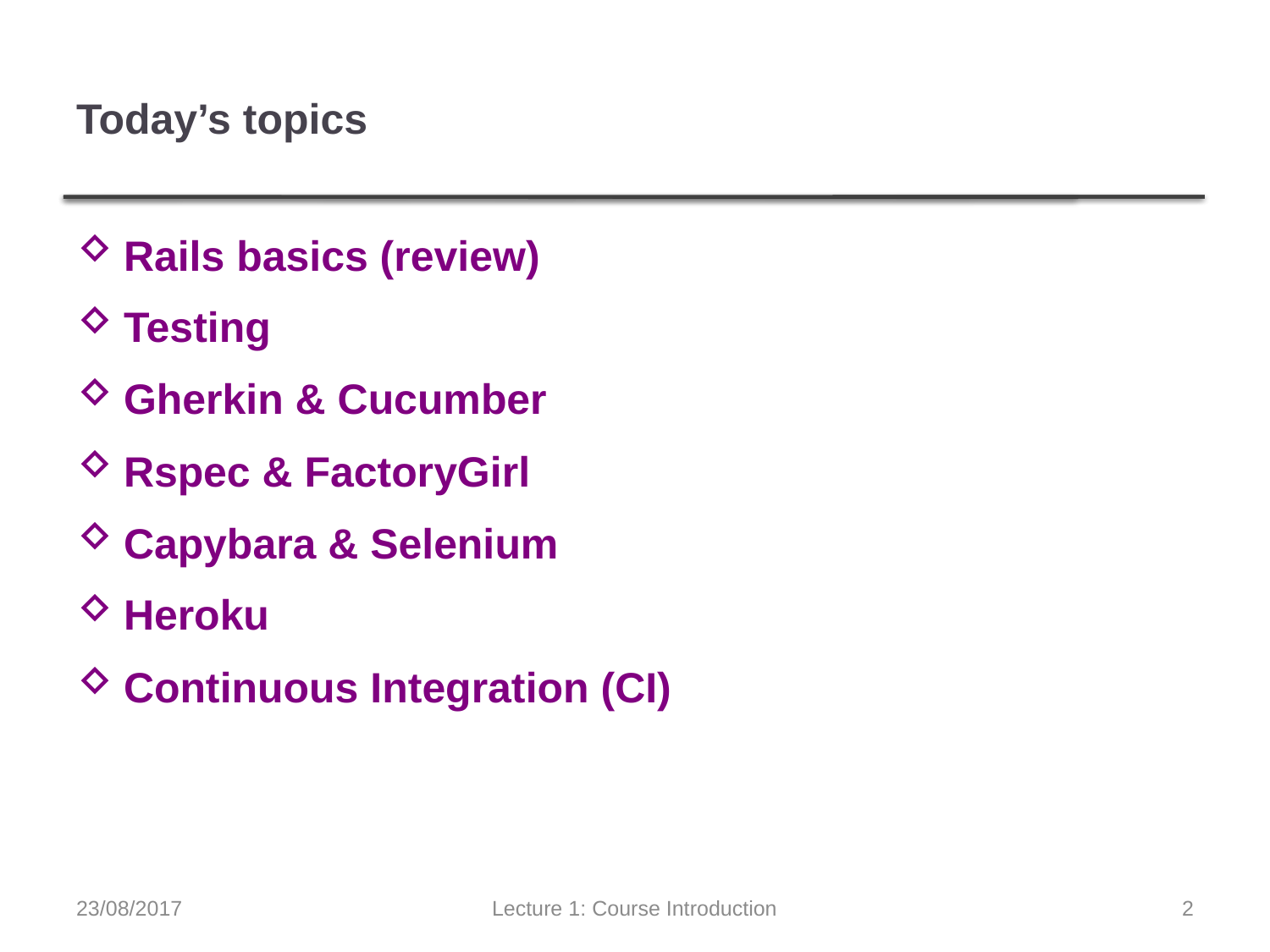

# Today’s topics
Rails basics (review)
Testing
Gherkin & Cucumber
Rspec & FactoryGirl
Capybara & Selenium
Heroku
Continuous Integration (CI)

23/08/2017
Lecture 1: Course Introduction
2